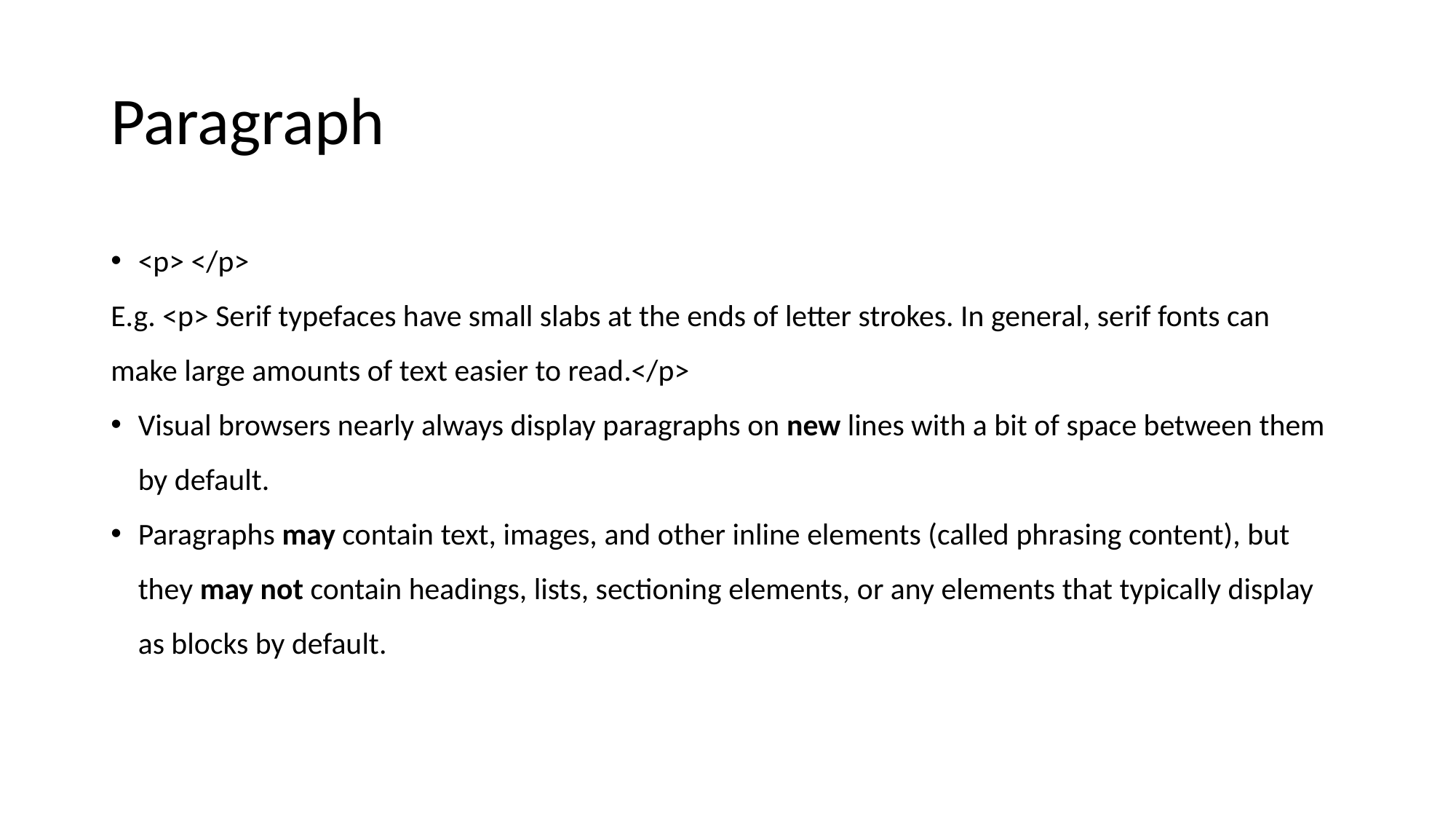

Paragraph
<p> </p>
E.g. <p> Serif typefaces have small slabs at the ends of letter strokes. In general, serif fonts can make large amounts of text easier to read.</p>
Visual browsers nearly always display paragraphs on new lines with a bit of space between them by default.
Paragraphs may contain text, images, and other inline elements (called phrasing content), but they may not contain headings, lists, sectioning elements, or any elements that typically display as blocks by default.